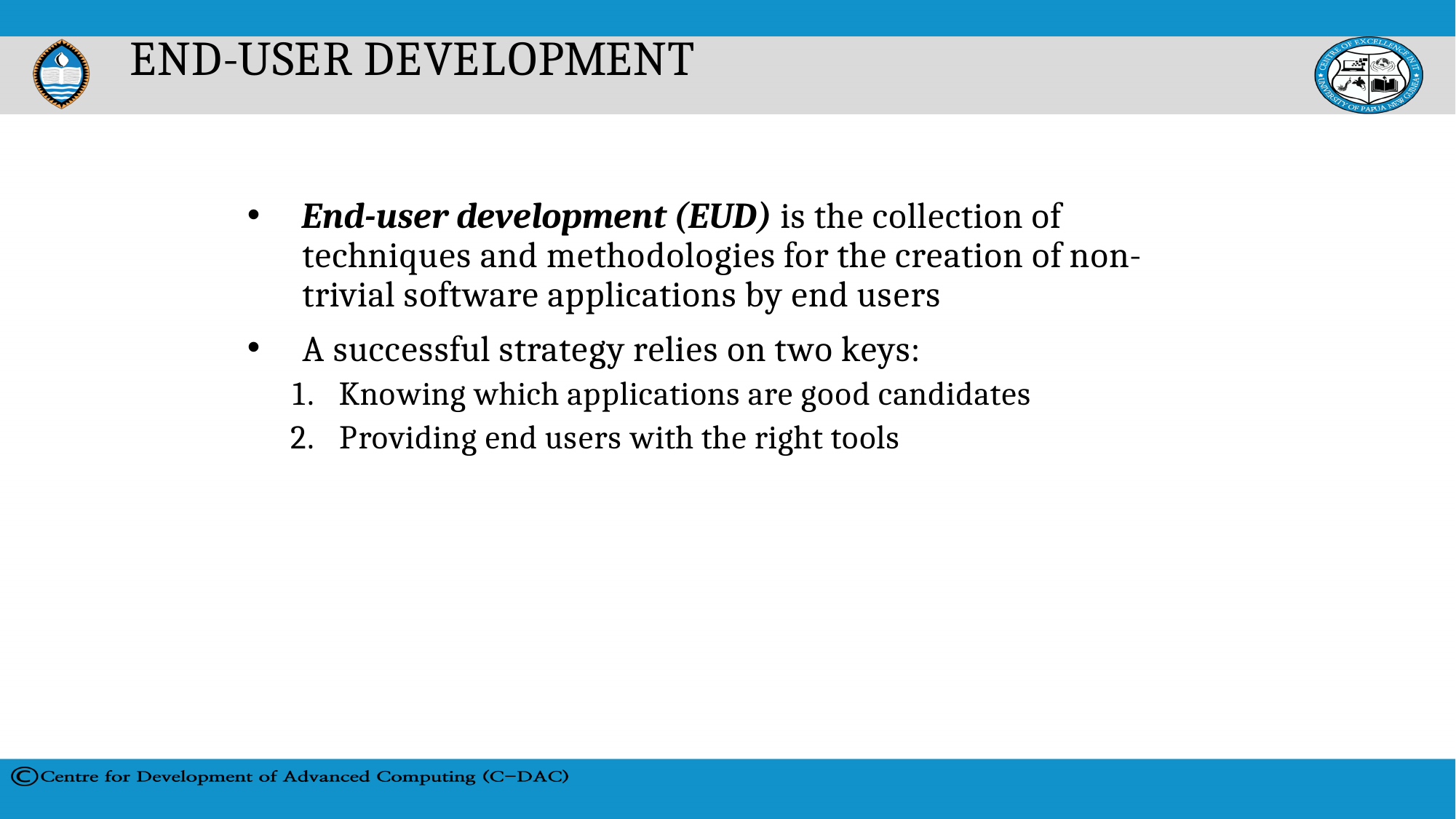

# END-USER DEVELOPMENT
End-user development (EUD) is the collection of techniques and methodologies for the creation of non-trivial software applications by end users
A successful strategy relies on two keys:
Knowing which applications are good candidates
Providing end users with the right tools